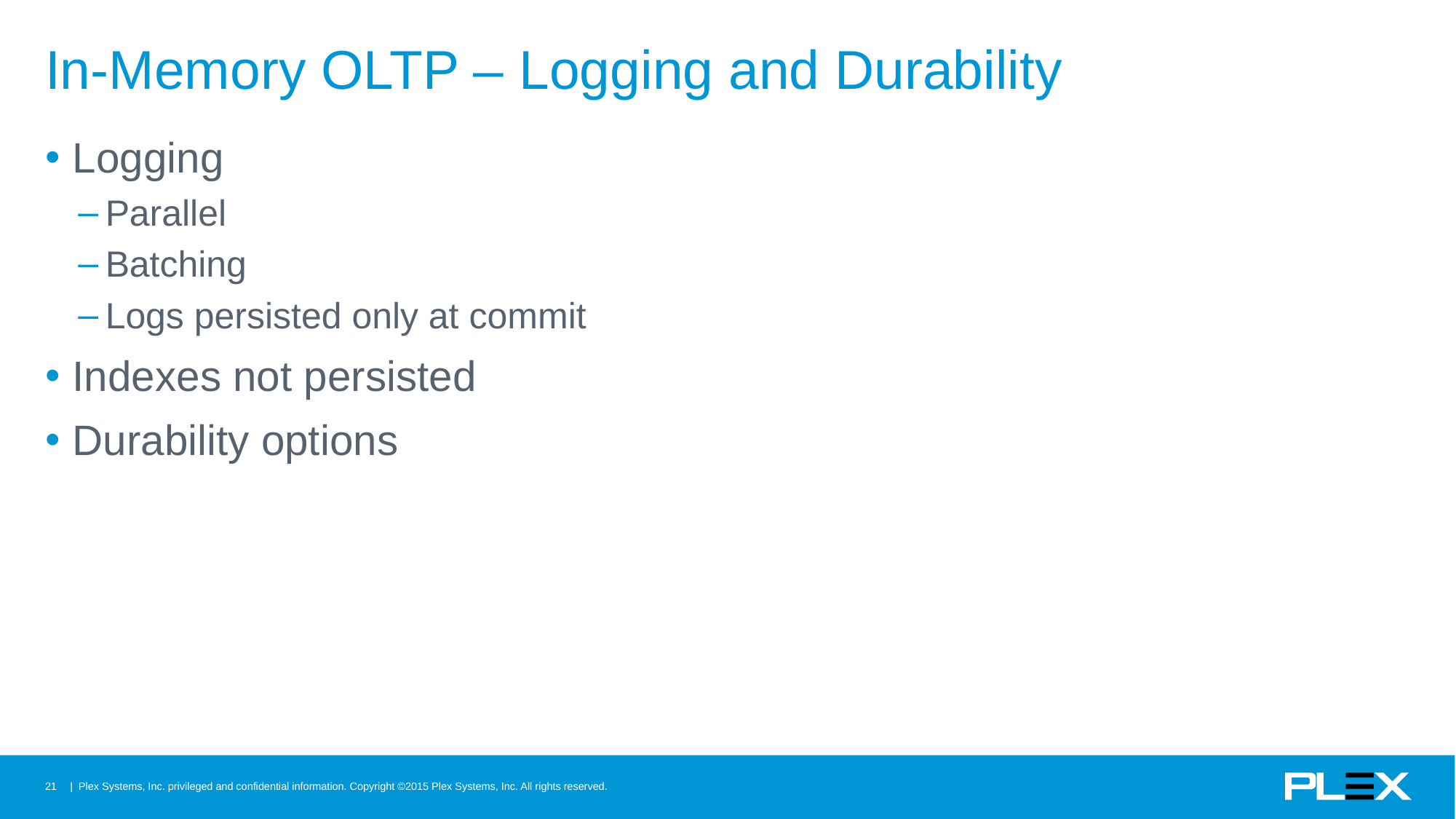

# In-Memory OLTP – Logging and Durability
Logging
Parallel
Batching
Logs persisted only at commit
Indexes not persisted
Durability options